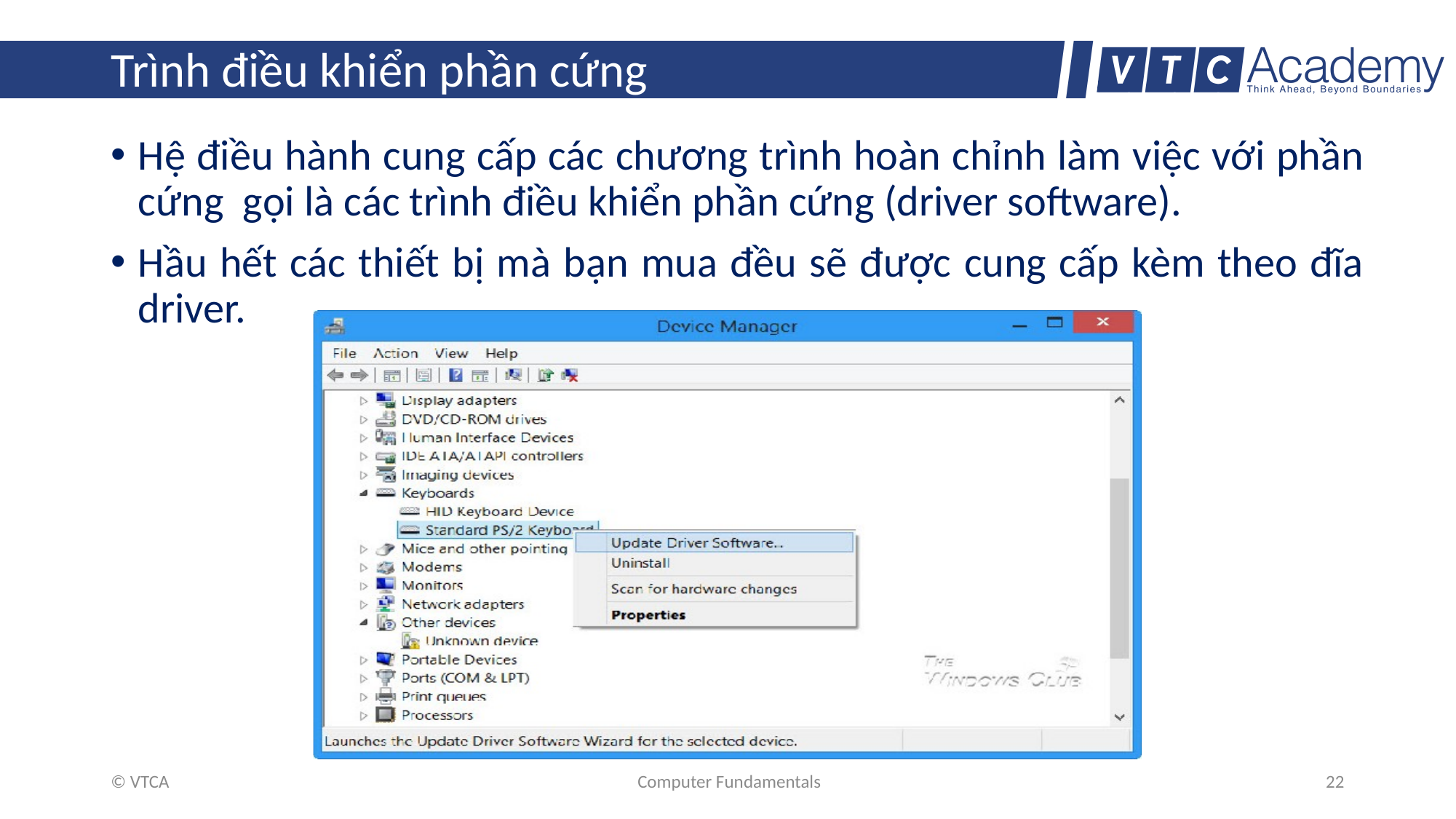

# Trình điều khiển phần cứng
Hệ điều hành cung cấp các chương trình hoàn chỉnh làm việc với phần cứng  gọi là các trình điều khiển phần cứng (driver software).
Hầu hết các thiết bị mà bạn mua đều sẽ được cung cấp kèm theo đĩa driver.

© VTCA
Computer Fundamentals
22